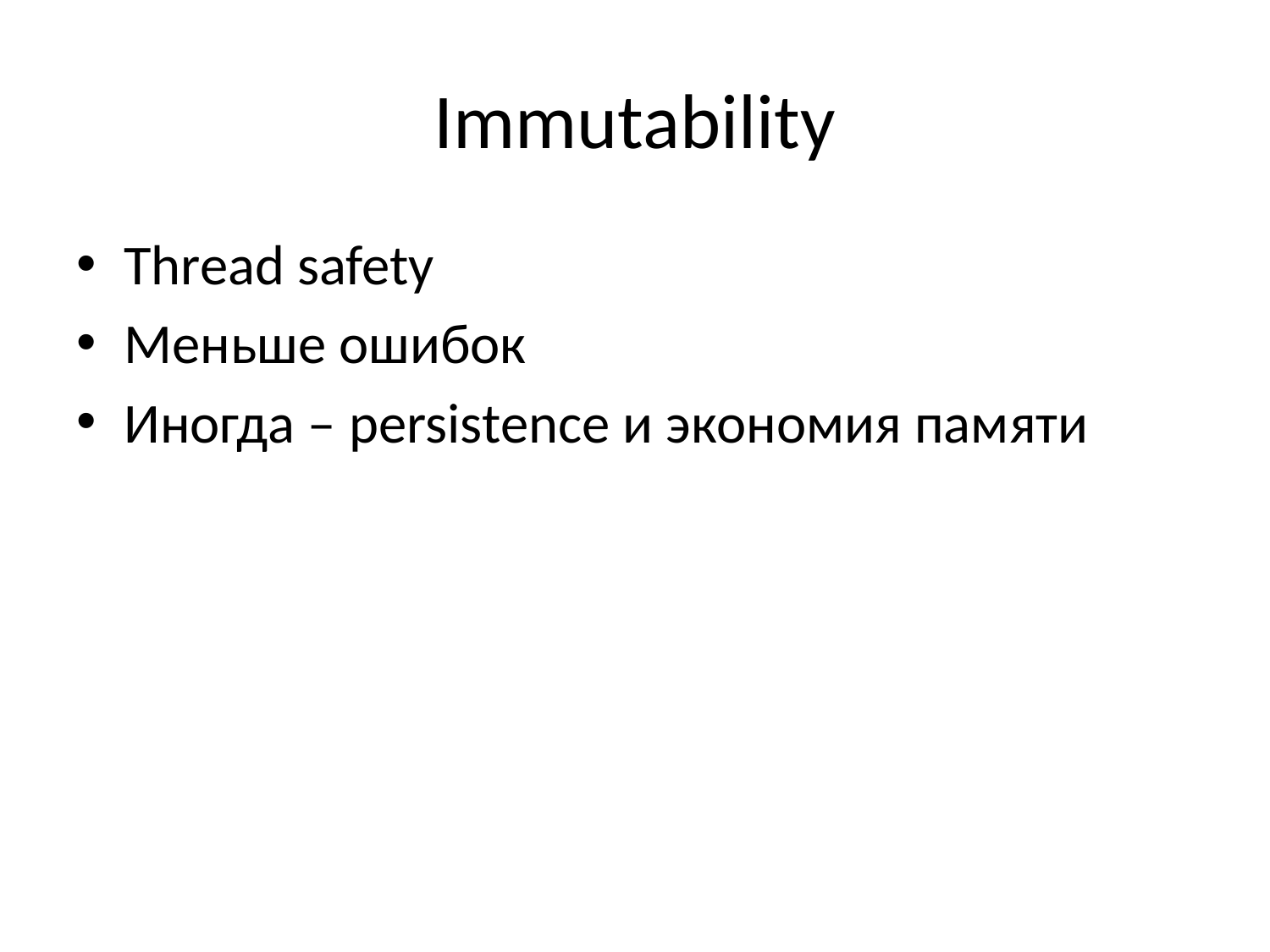

# Immutability
Thread safety
Меньше ошибок
Иногда – persistence и экономия памяти